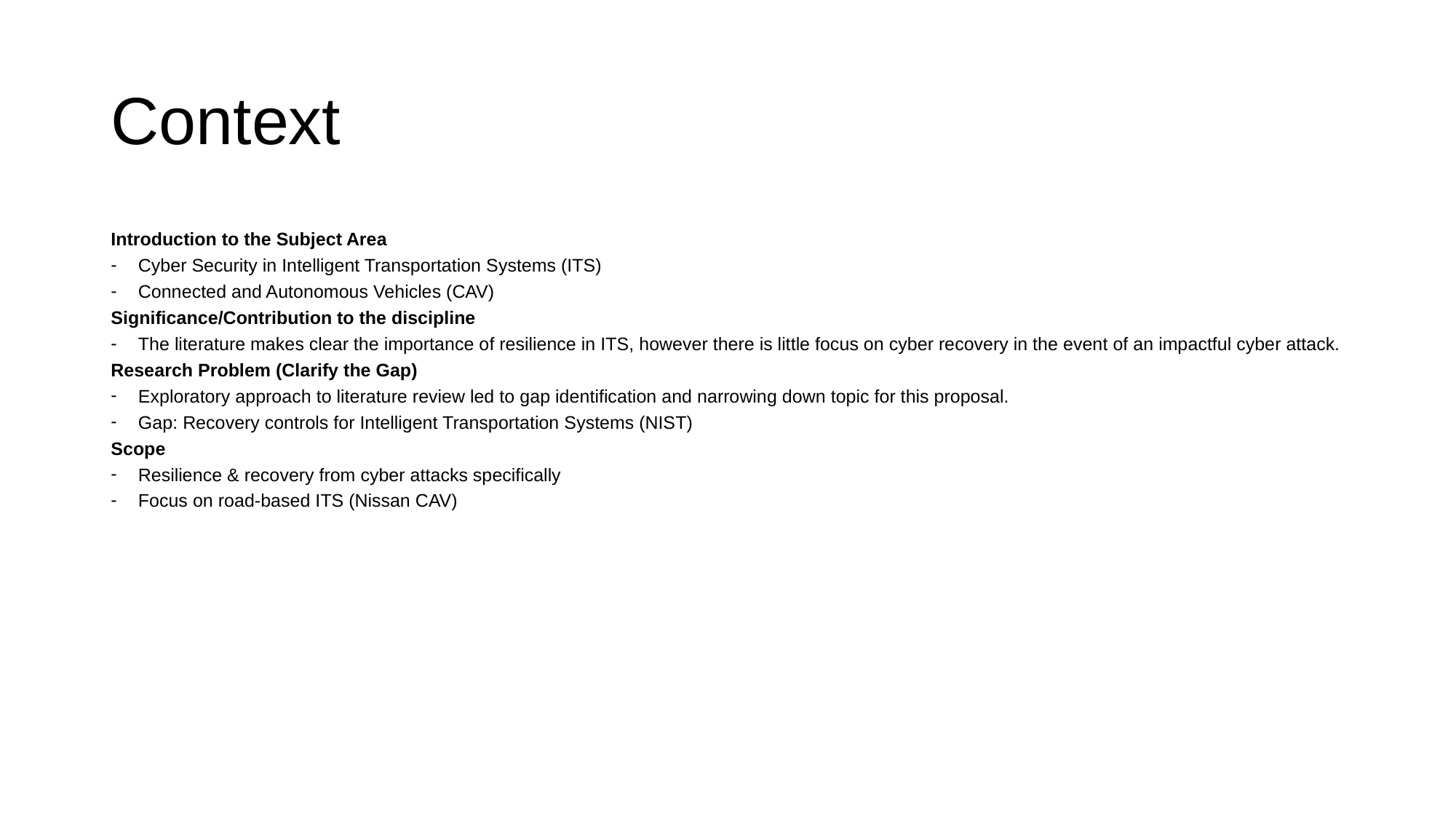

# Context
Introduction to the Subject Area
Cyber Security in Intelligent Transportation Systems (ITS)
Connected and Autonomous Vehicles (CAV)
Significance/Contribution to the discipline
The literature makes clear the importance of resilience in ITS, however there is little focus on cyber recovery in the event of an impactful cyber attack.
Research Problem (Clarify the Gap)
Exploratory approach to literature review led to gap identification and narrowing down topic for this proposal.
Gap: Recovery controls for Intelligent Transportation Systems (NIST)
Scope
Resilience & recovery from cyber attacks specifically
Focus on road-based ITS (Nissan CAV)